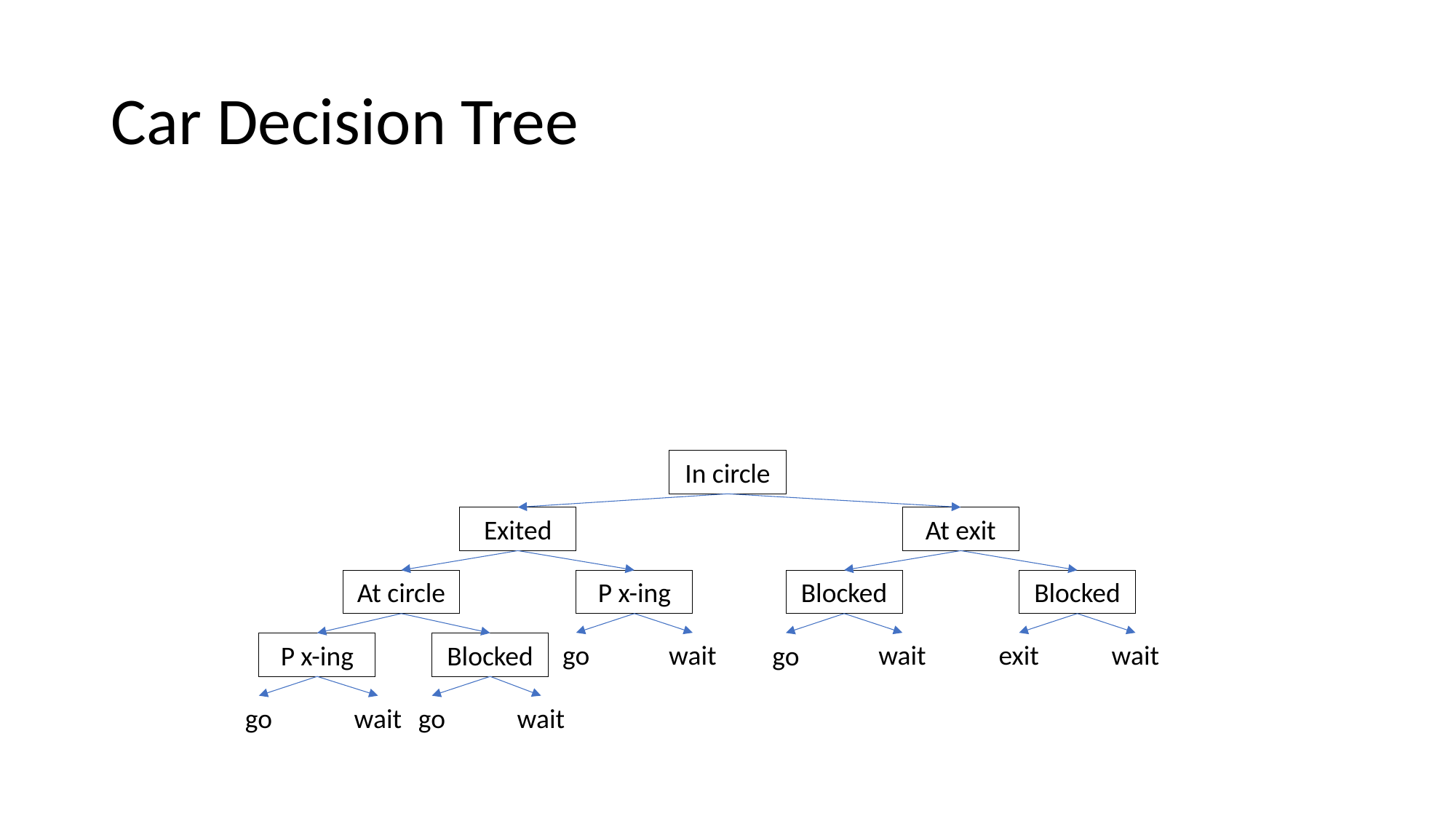

# Car Decision Tree
In circle
Exited
At exit
At circle
P x-ing
Blocked
Blocked
P x-ing
Blocked
go
wait
wait
exit
wait
go
go
wait
go
wait